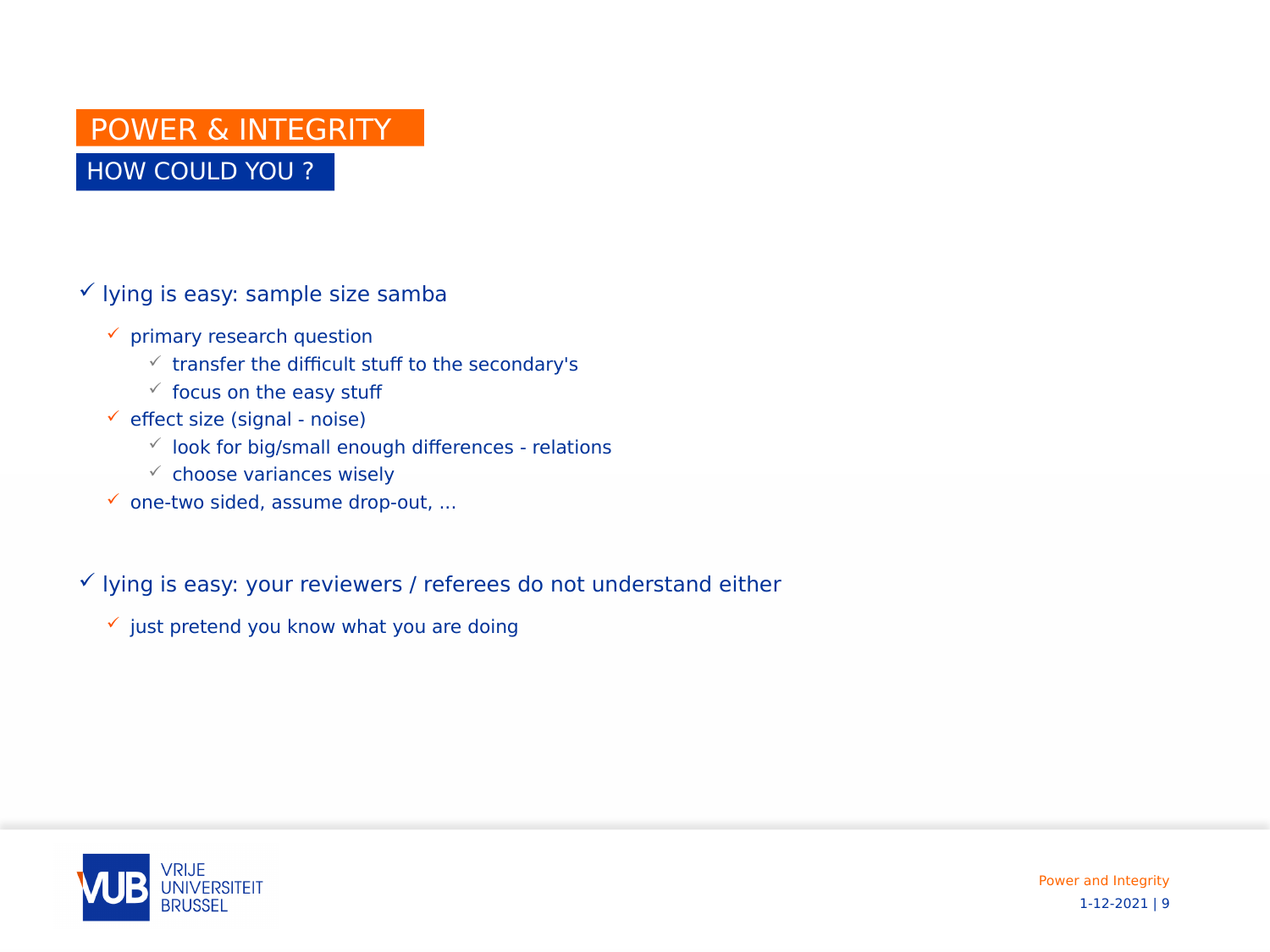

# power & integrity
HOW could you ?
lying is easy: sample size samba
primary research question
transfer the difficult stuff to the secondary's
focus on the easy stuff
effect size (signal - noise)
look for big/small enough differences - relations
choose variances wisely
one-two sided, assume drop-out, ...

lying is easy: your reviewers / referees do not understand either
just pretend you know what you are doing
Power and Integrity
 1-12-2021 | 9